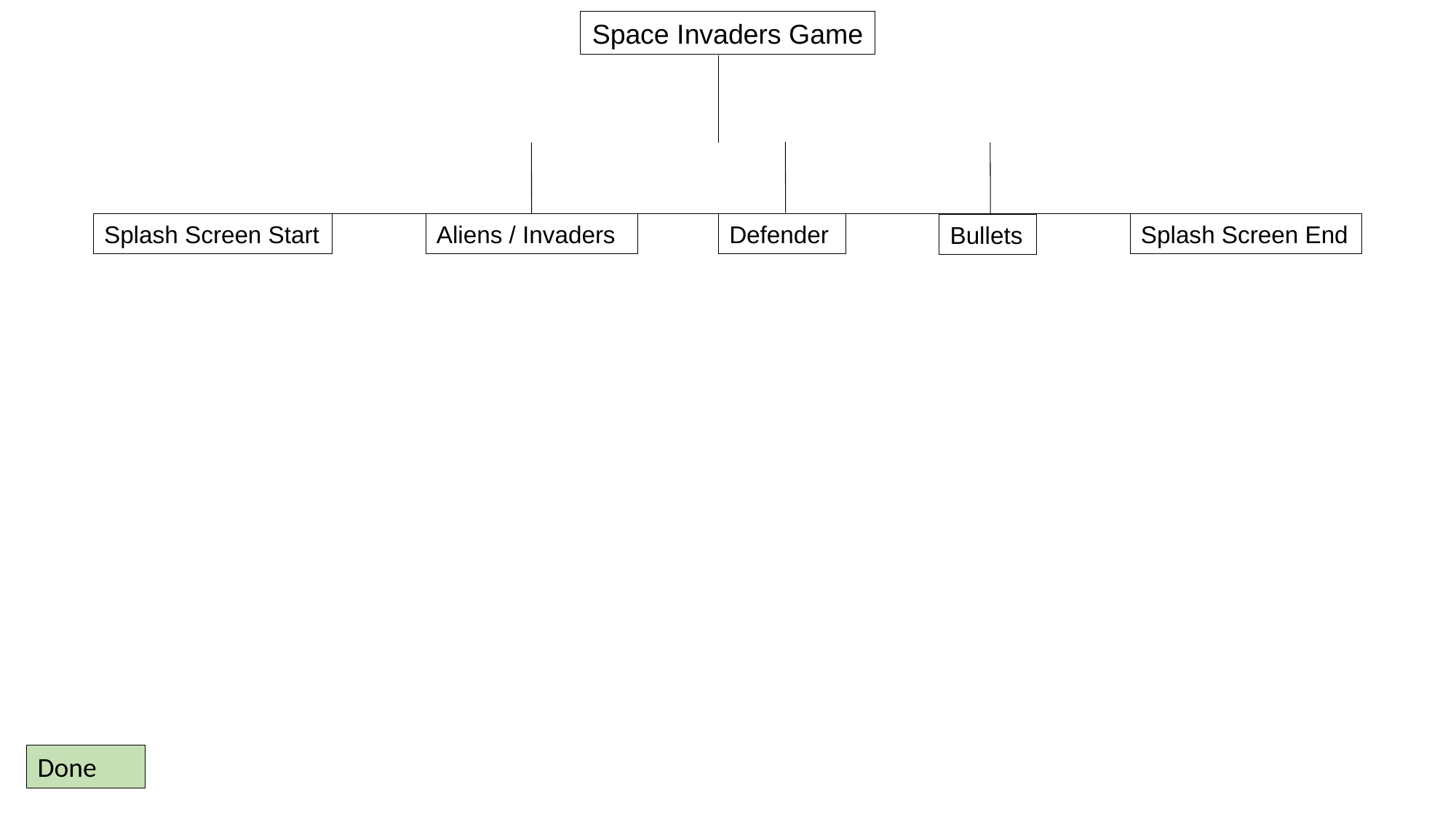

Space Invaders Game
Splash Screen Start
Aliens / Invaders
Defender
Splash Screen End
Bullets
Done